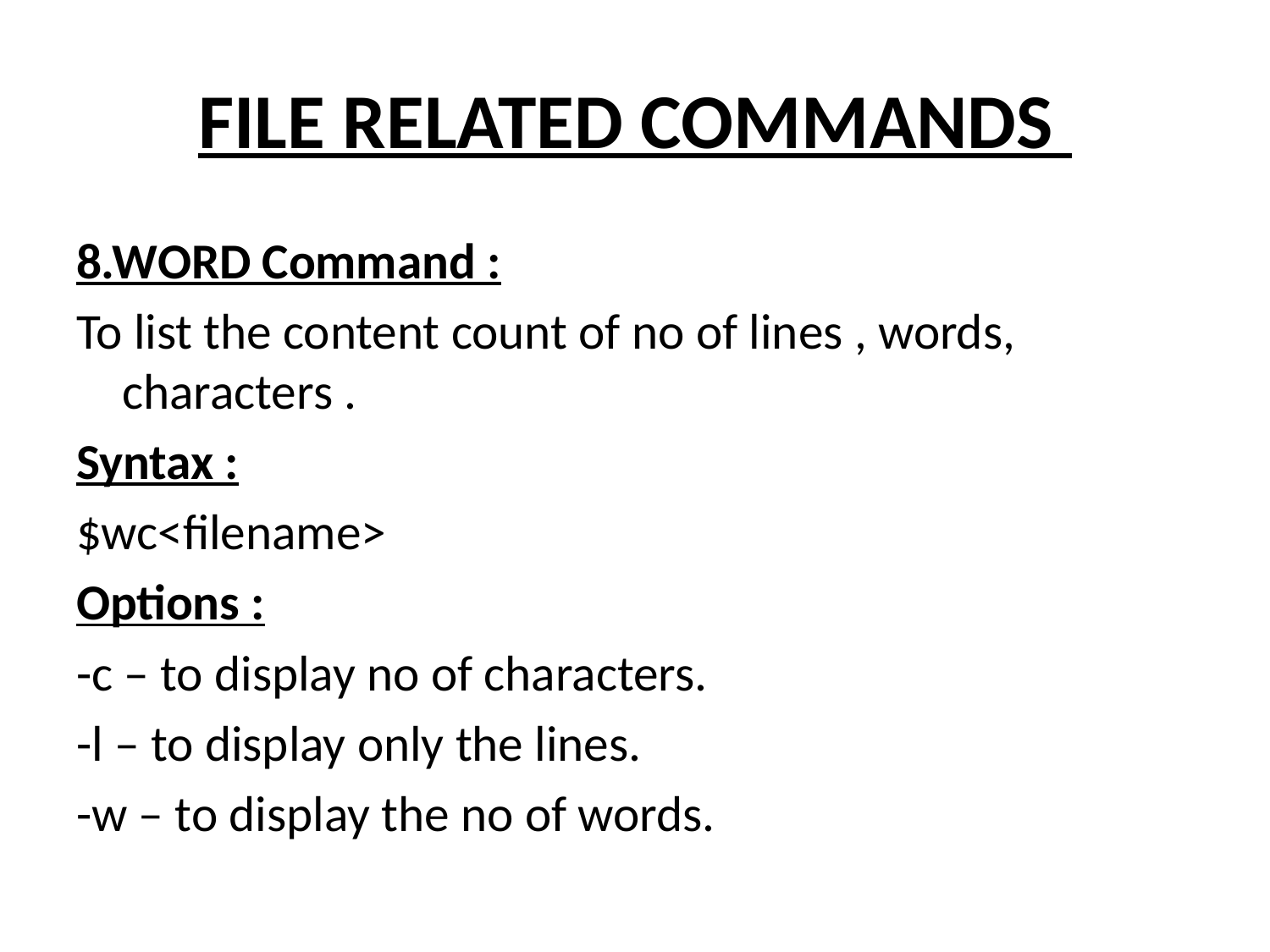

# FILE RELATED COMMANDS
8.WORD Command :
To list the content count of no of lines , words, characters .
Syntax :
$wc<filename>
Options :
-c – to display no of characters.
-l – to display only the lines.
-w – to display the no of words.